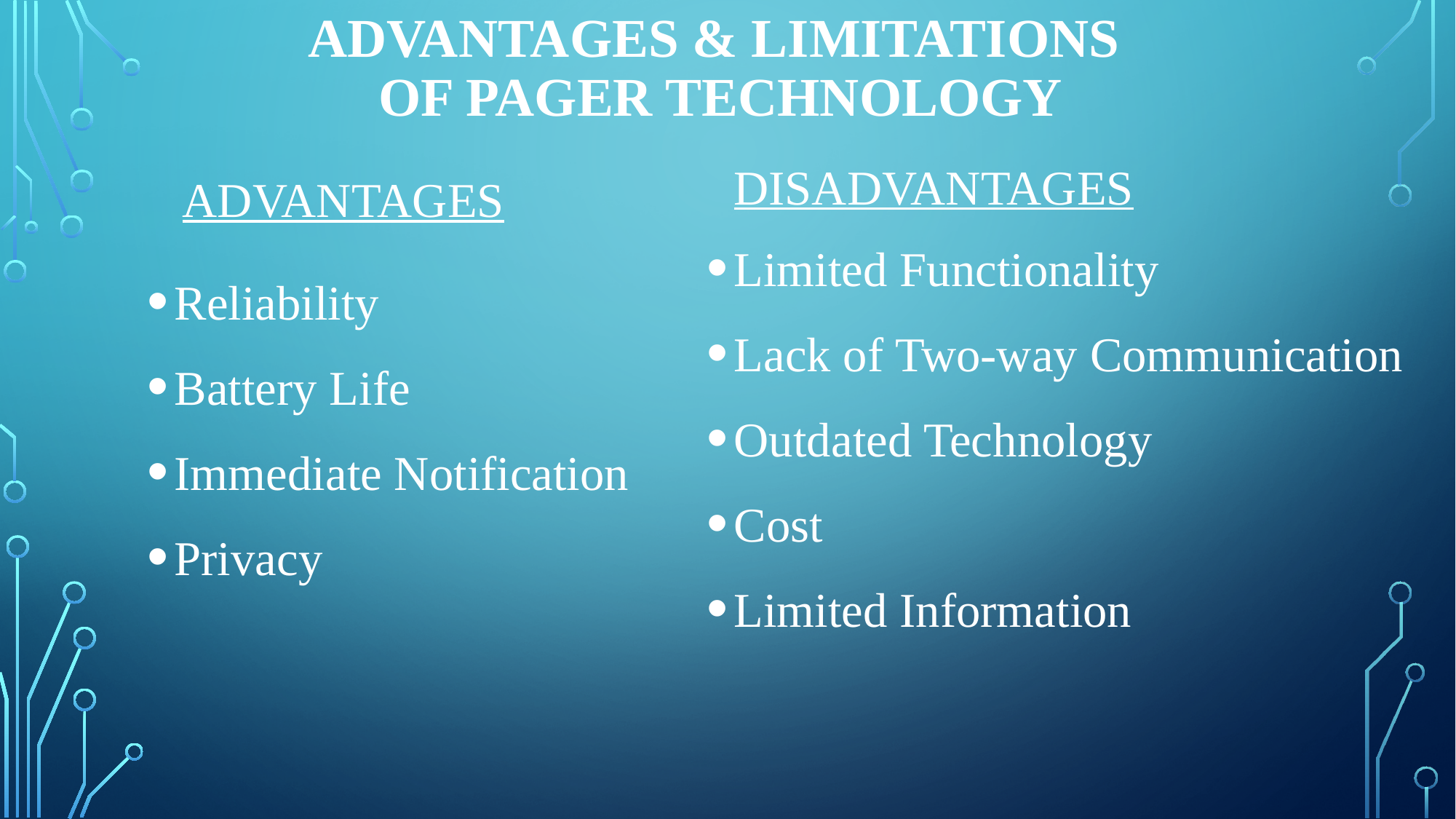

# Advantages & limitations of pager technology
advantages

disadvantages
Limited Functionality
Lack of Two-way Communication
Outdated Technology
Cost
Limited Information
Reliability
Battery Life
Immediate Notification
Privacy